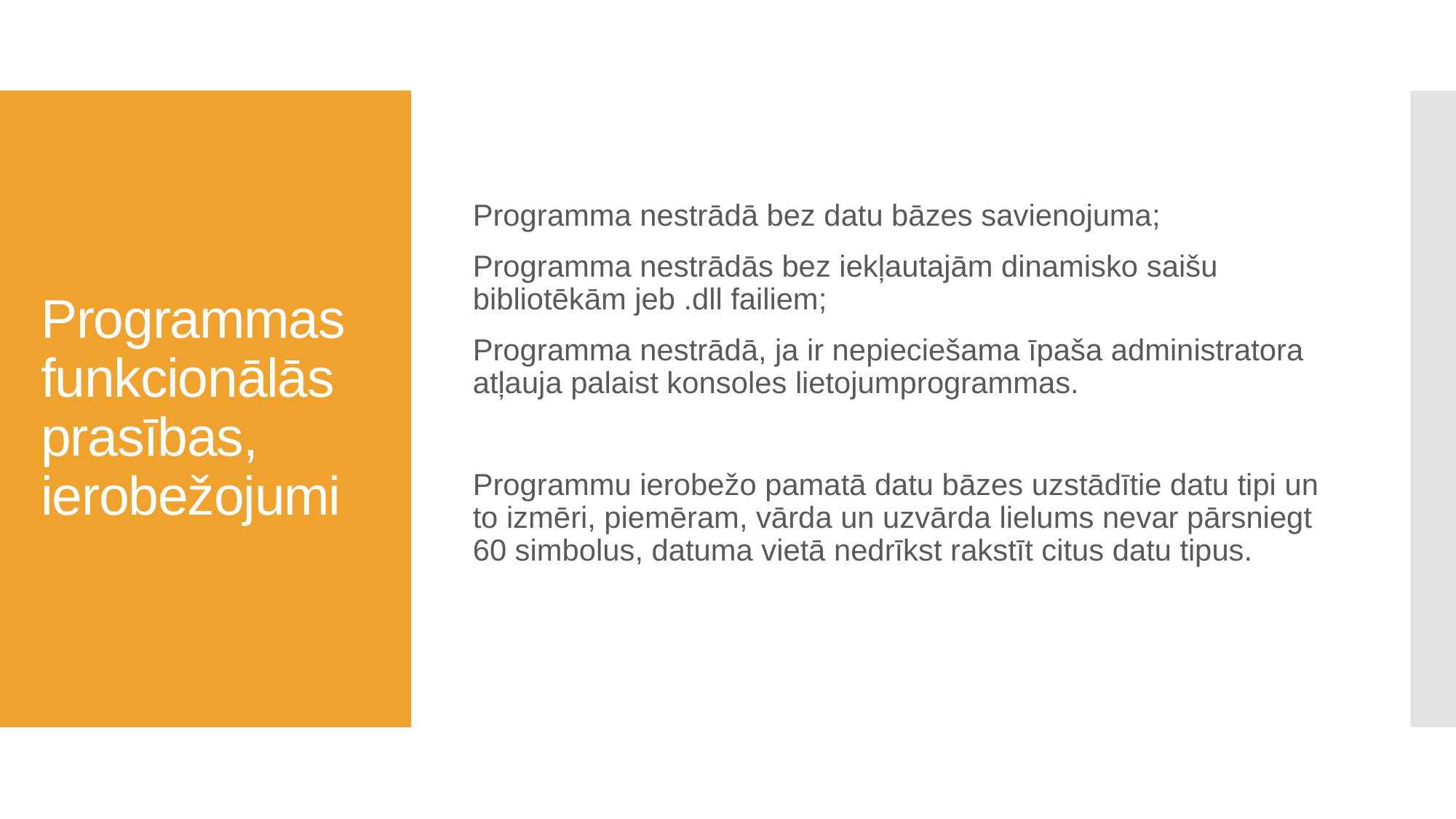

Programma nestrādā bez datu bāzes savienojuma;
Programma nestrādās bez iekļautajām dinamisko saišu bibliotēkām jeb .dll failiem;
Programma nestrādā, ja ir nepieciešama īpaša administratora atļauja palaist konsoles lietojumprogrammas.

Programmu ierobežo pamatā datu bāzes uzstādītie datu tipi un to izmēri, piemēram, vārda un uzvārda lielums nevar pārsniegt 60 simbolus, datuma vietā nedrīkst rakstīt citus datu tipus.

# Programmas funkcionālās prasības, ierobežojumi